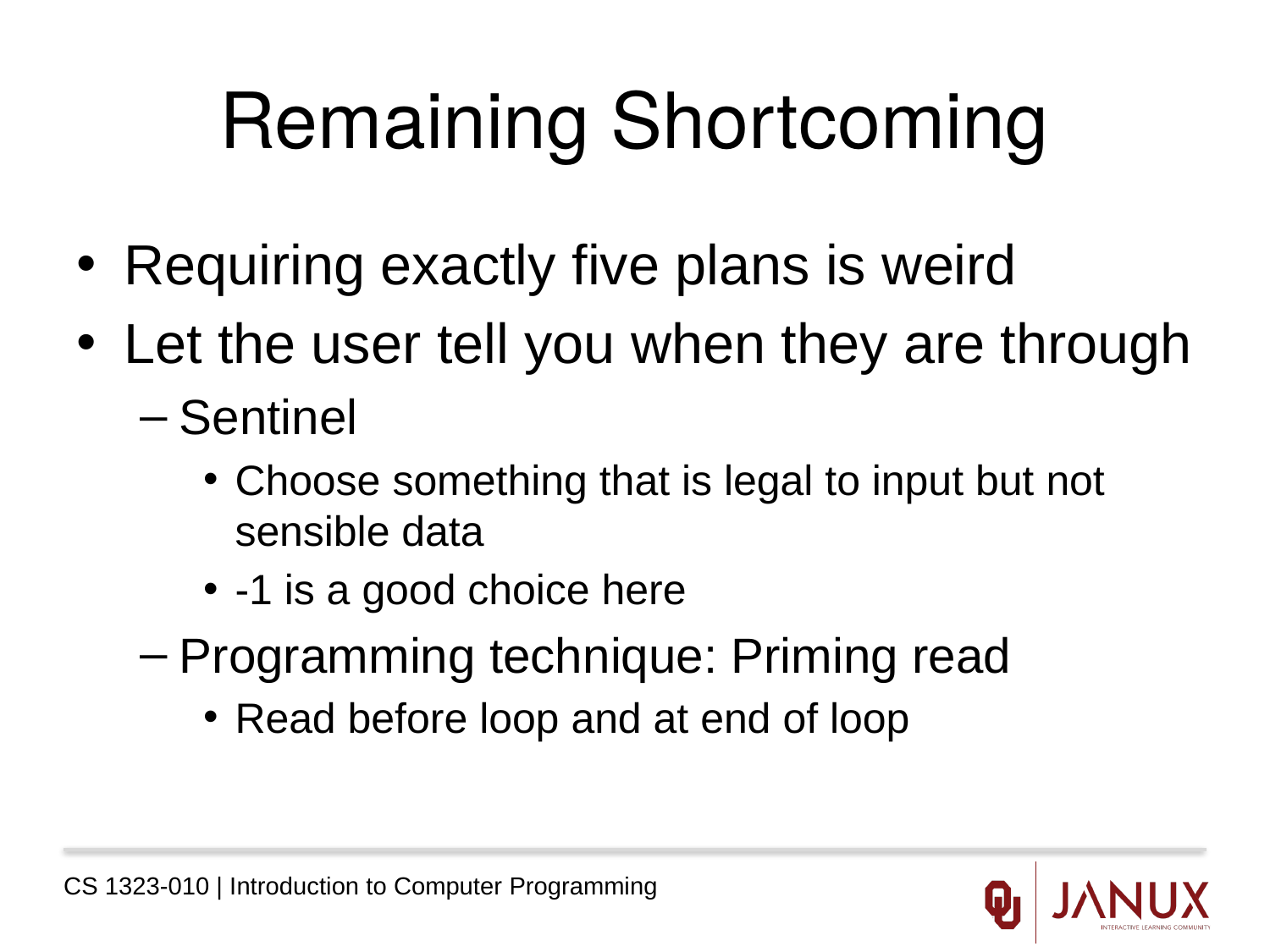

# Remaining Shortcoming
Requiring exactly five plans is weird
Let the user tell you when they are through
Sentinel
Choose something that is legal to input but not sensible data
-1 is a good choice here
Programming technique: Priming read
Read before loop and at end of loop